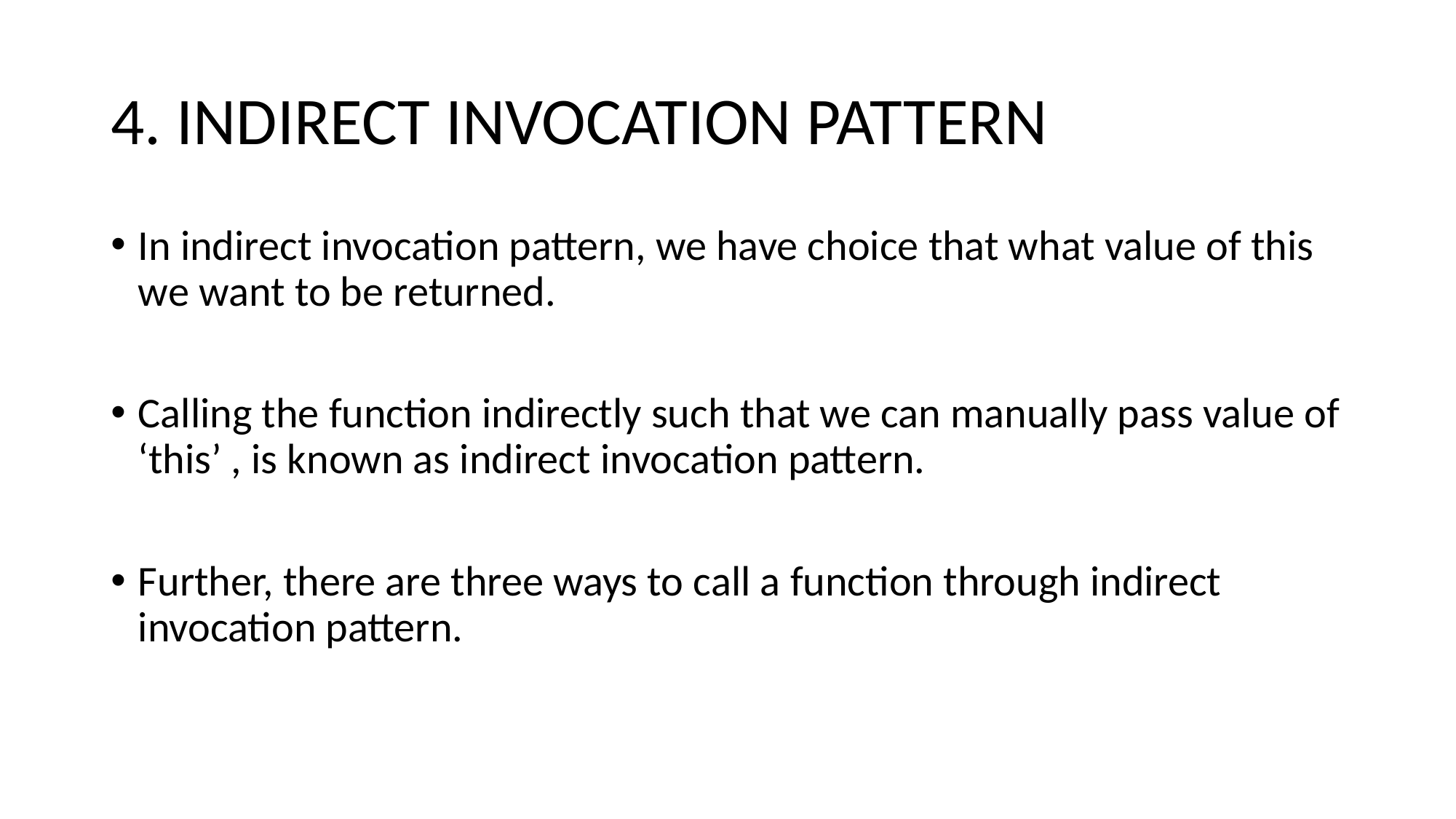

# 4. INDIRECT INVOCATION PATTERN
In indirect invocation pattern, we have choice that what value of this we want to be returned.

Calling the function indirectly such that we can manually pass value of ‘this’ , is known as indirect invocation pattern.

Further, there are three ways to call a function through indirect invocation pattern.